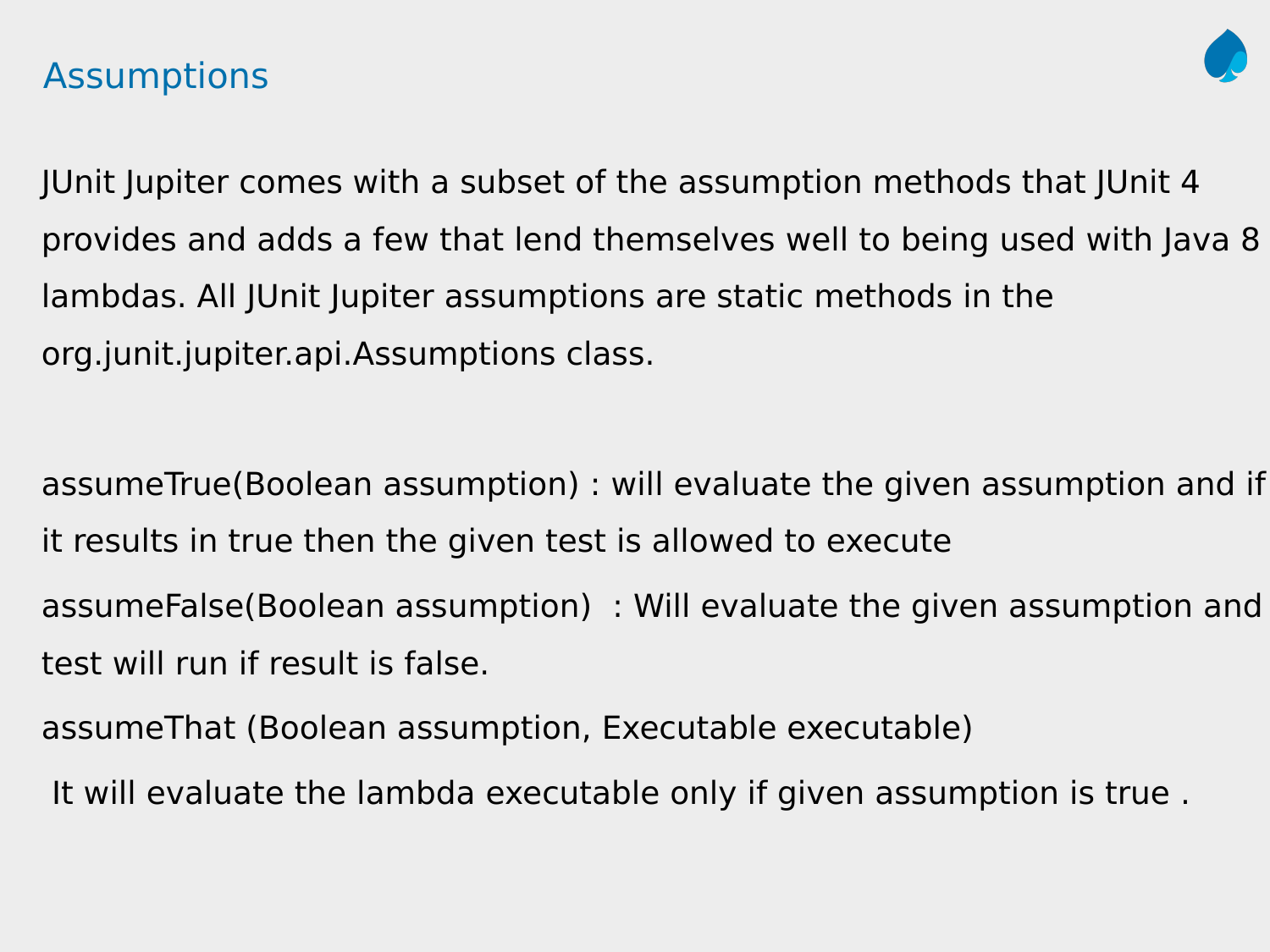

# Assumptions
JUnit Jupiter comes with a subset of the assumption methods that JUnit 4 provides and adds a few that lend themselves well to being used with Java 8 lambdas. All JUnit Jupiter assumptions are static methods in the org.junit.jupiter.api.Assumptions class.

assumeTrue(Boolean assumption) : will evaluate the given assumption and if it results in true then the given test is allowed to execute
assumeFalse(Boolean assumption)  : Will evaluate the given assumption and test will run if result is false.
assumeThat (Boolean assumption, Executable executable)
 It will evaluate the lambda executable only if given assumption is true .